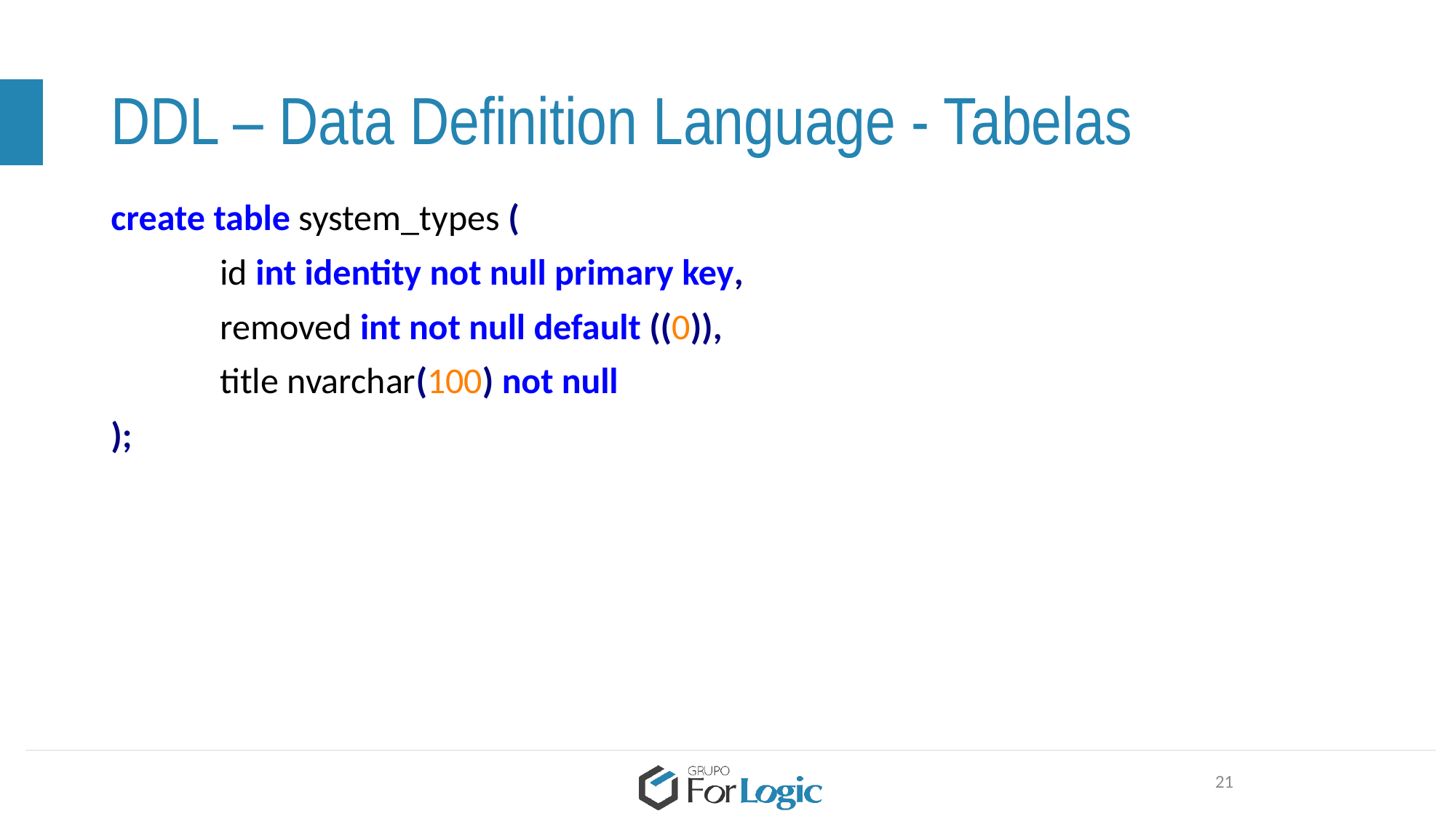

# DDL – Data Definition Language - Tabelas
create table system_types (
	id int identity not null primary key,
	removed int not null default ((0)),
	title nvarchar(100) not null
);

21